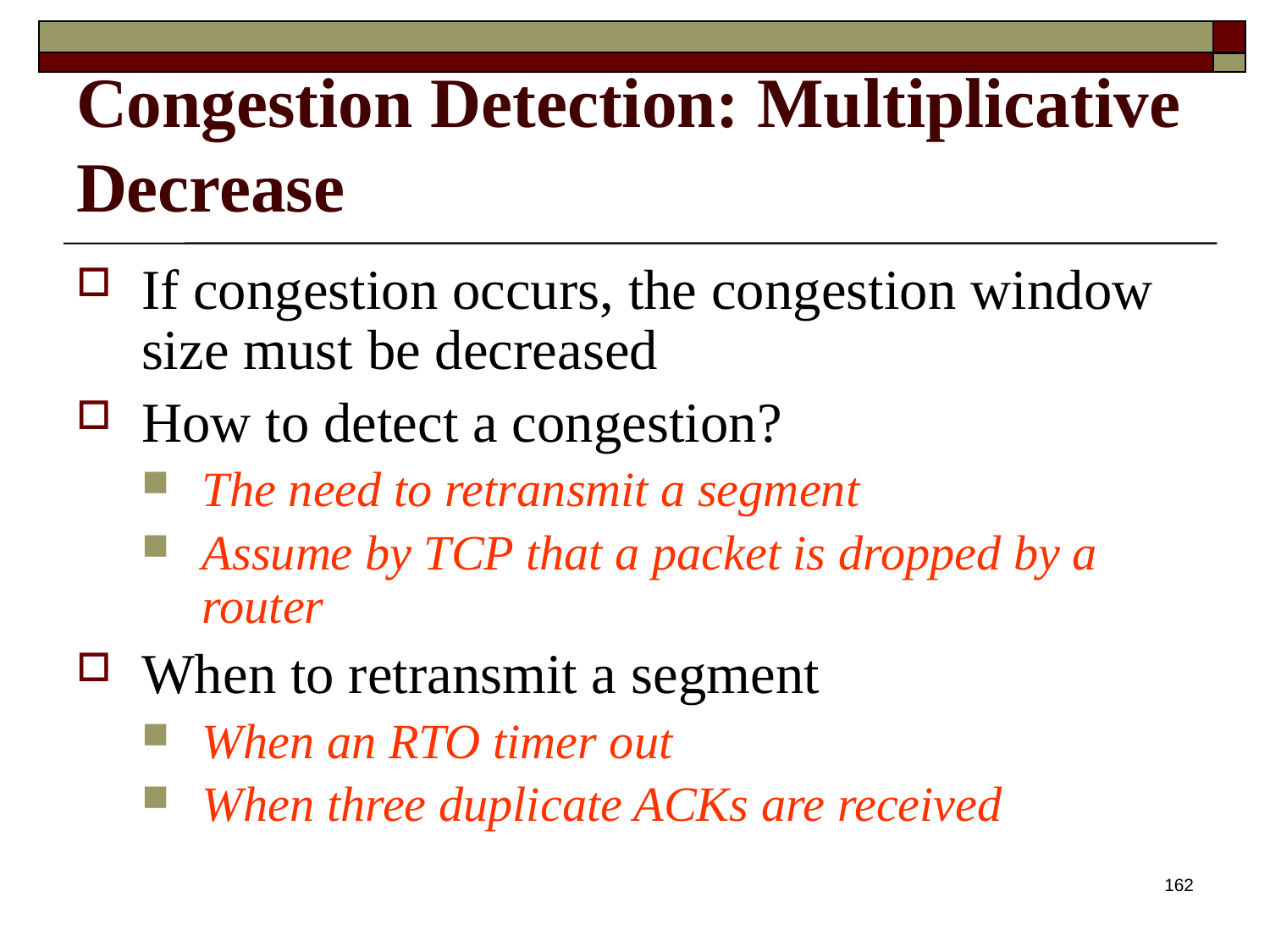

# Congestion Detection: Multiplicative Decrease
If congestion occurs, the congestion window size must be decreased
How to detect a congestion?
The need to retransmit a segment
Assume by TCP that a packet is dropped by a router
When to retransmit a segment
When an RTO timer out
When three duplicate ACKs are received
162